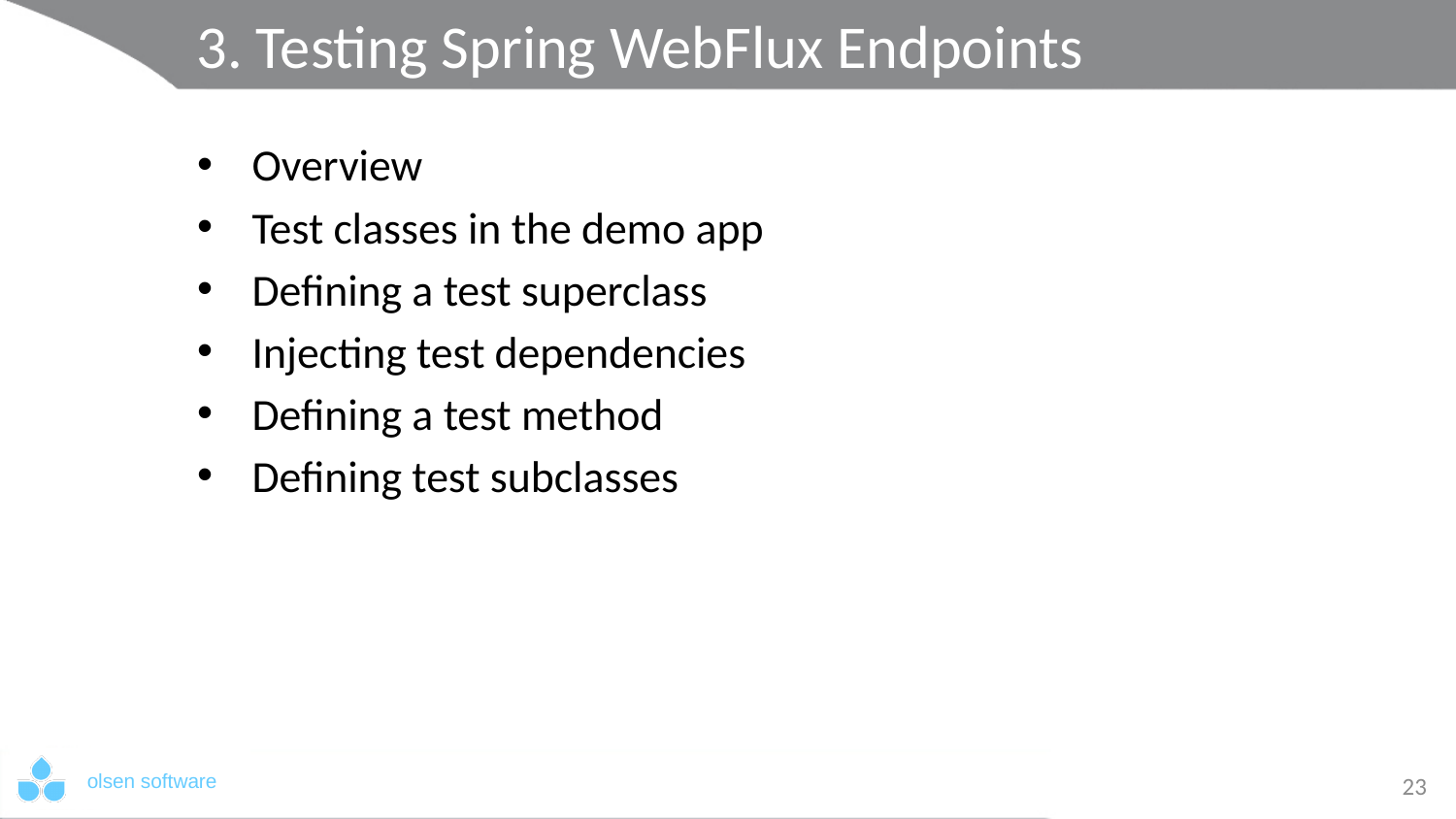

# 3. Testing Spring WebFlux Endpoints
Overview
Test classes in the demo app
Defining a test superclass
Injecting test dependencies
Defining a test method
Defining test subclasses

23